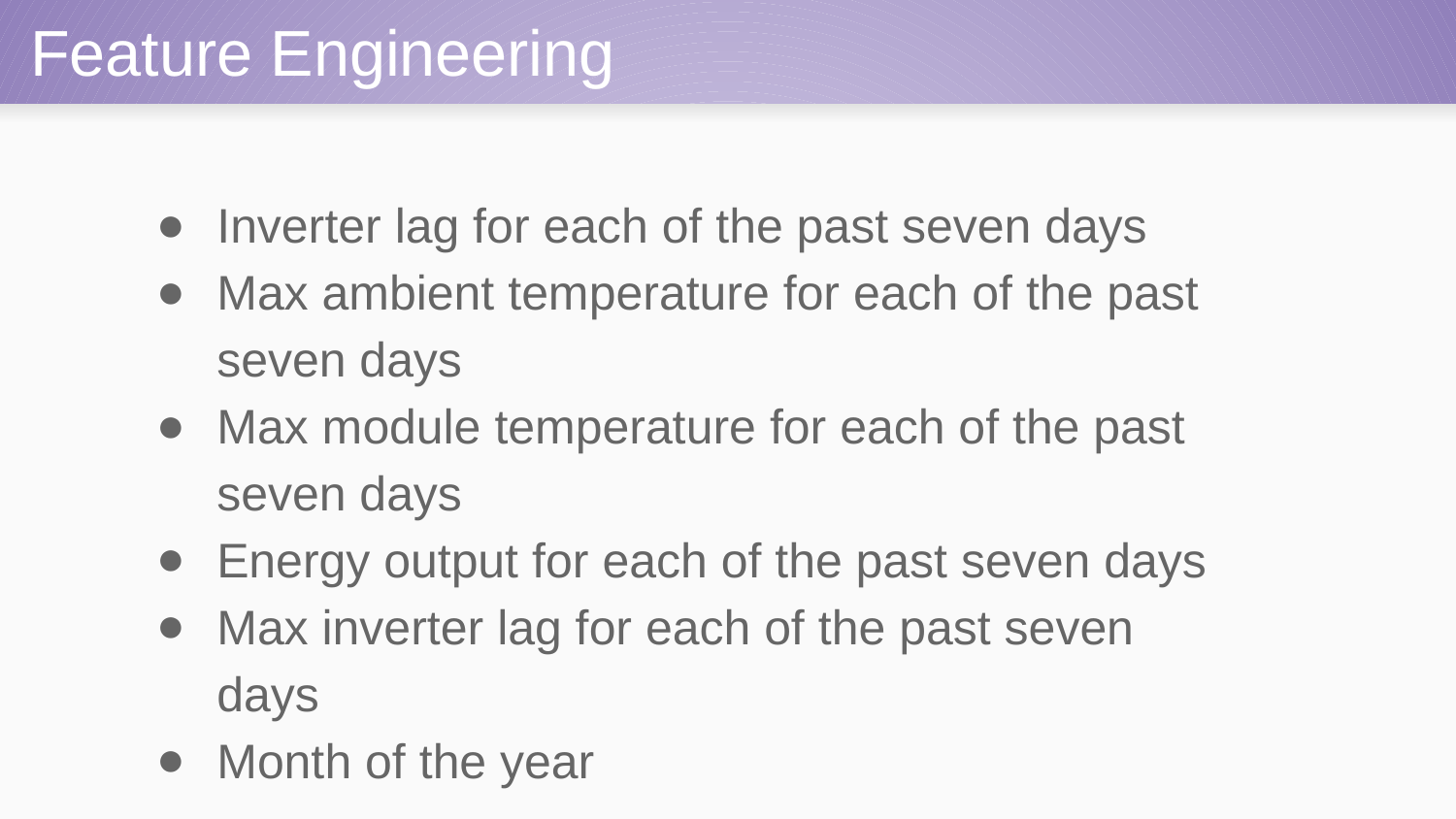

# Feature Engineering
Inverter lag for each of the past seven days
Max ambient temperature for each of the past seven days
Max module temperature for each of the past seven days
Energy output for each of the past seven days
Max inverter lag for each of the past seven days
Month of the year